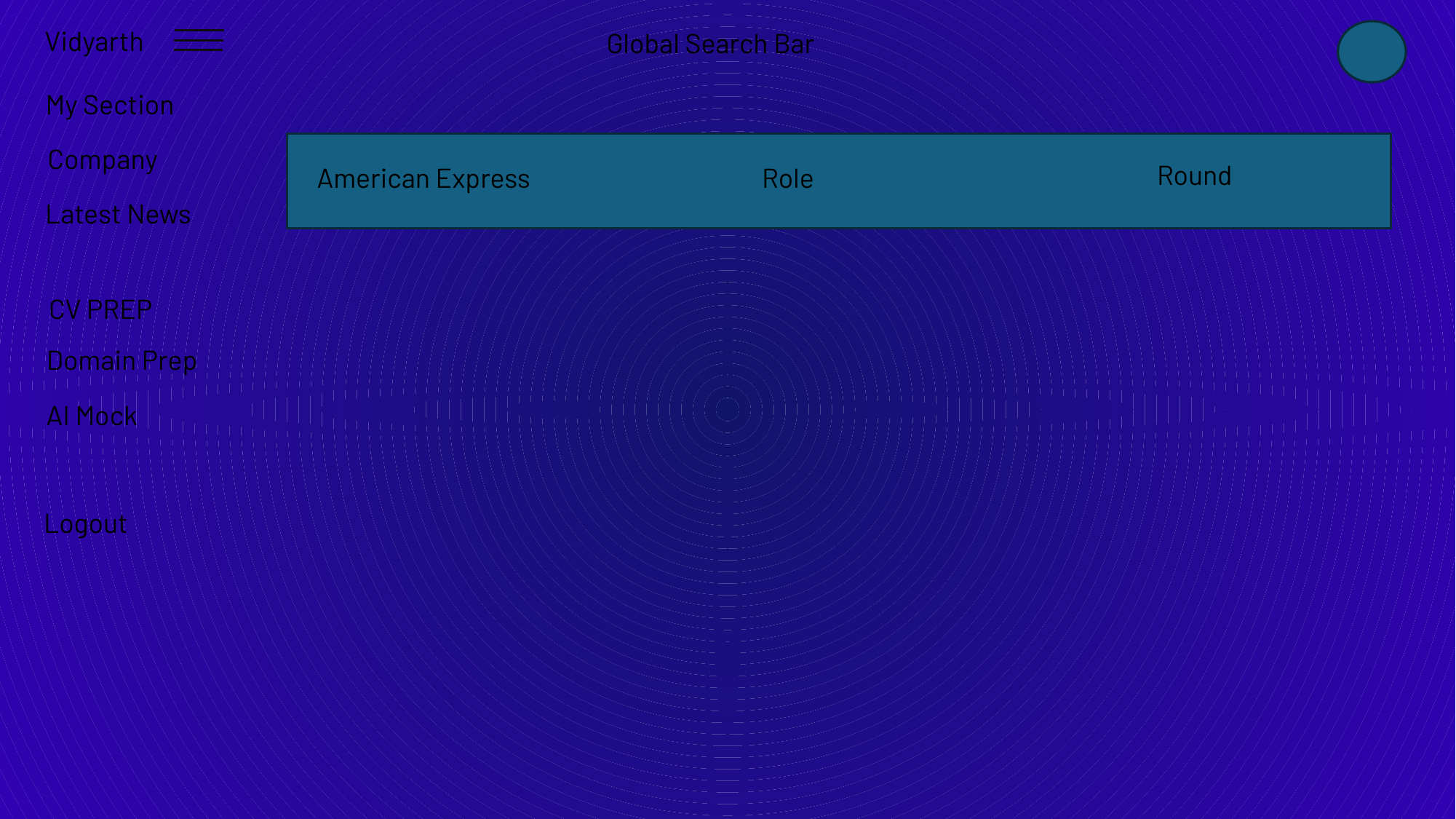

Vidyarth
Global Search Bar

My Section

Company
Round
American Express
Role
Latest News
CV PREP
Domain Prep
AI Mock
Logout